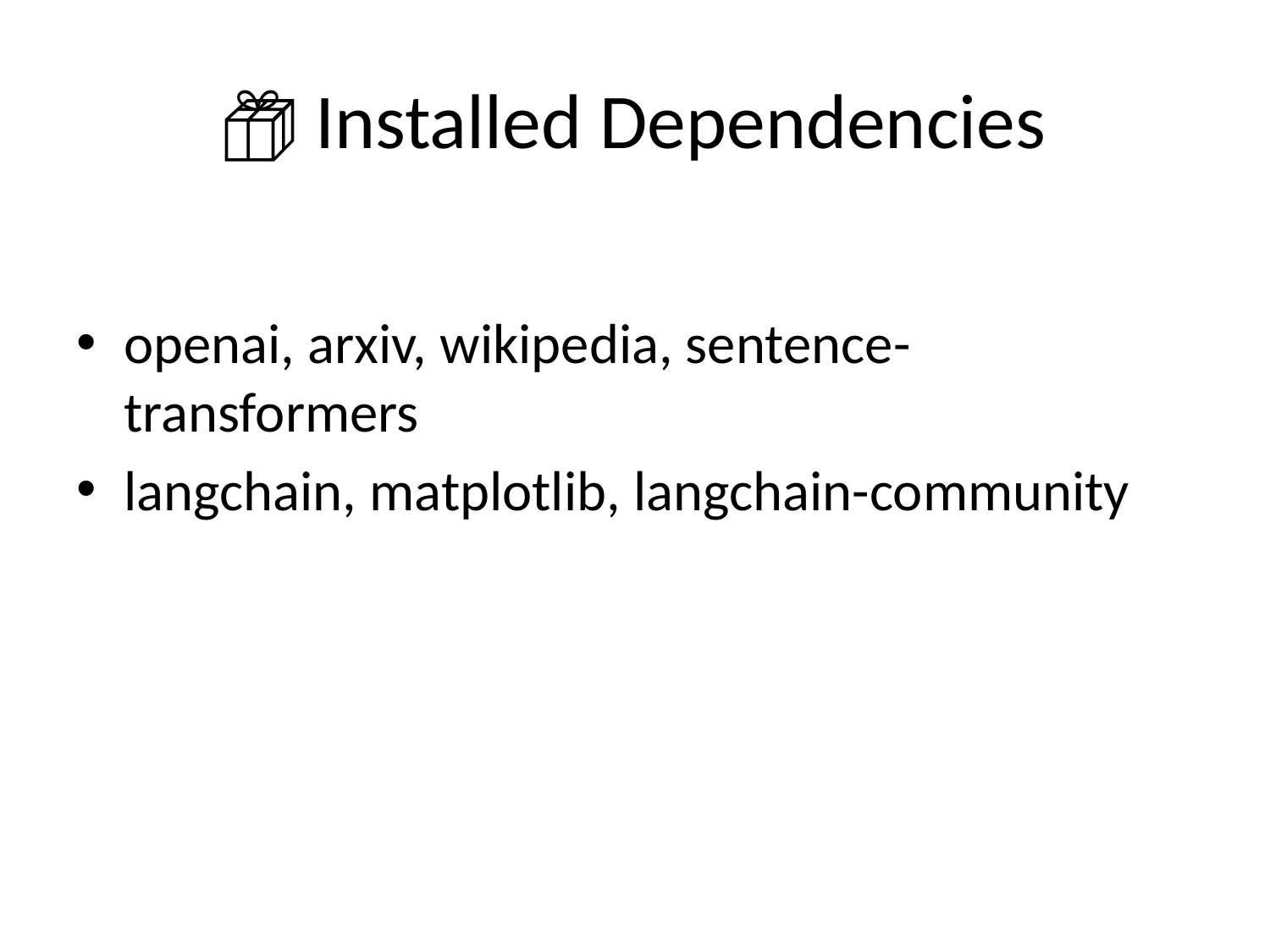

# 📦 Installed Dependencies

openai, arxiv, wikipedia, sentence-transformers
langchain, matplotlib, langchain-community